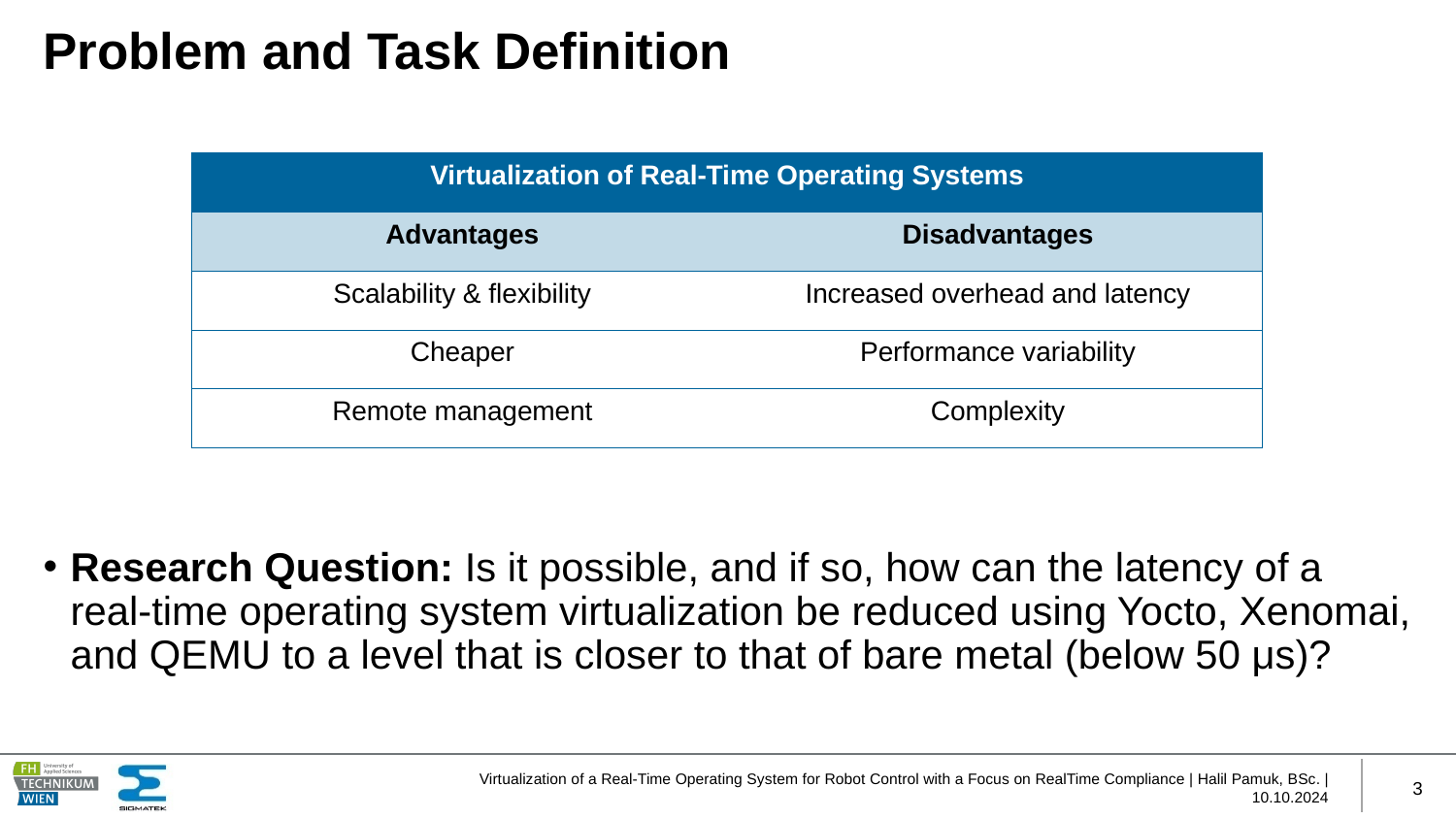

# Problem and Task Definition

Research Question: Is it possible, and if so, how can the latency of a real-time operating system virtualization be reduced using Yocto, Xenomai, and QEMU to a level that is closer to that of bare metal (below 50 μs)?
| Virtualization of Real-Time Operating Systems |  |
| --- | --- |
| Advantages | Disadvantages |
| Scalability & flexibility | Increased overhead and latency |
| Cheaper | Performance variability |
| Remote management | Complexity |
Virtualization of a Real-Time Operating System for Robot Control with a Focus on RealTime Compliance | Halil Pamuk, BSc. | 10.10.2024
3